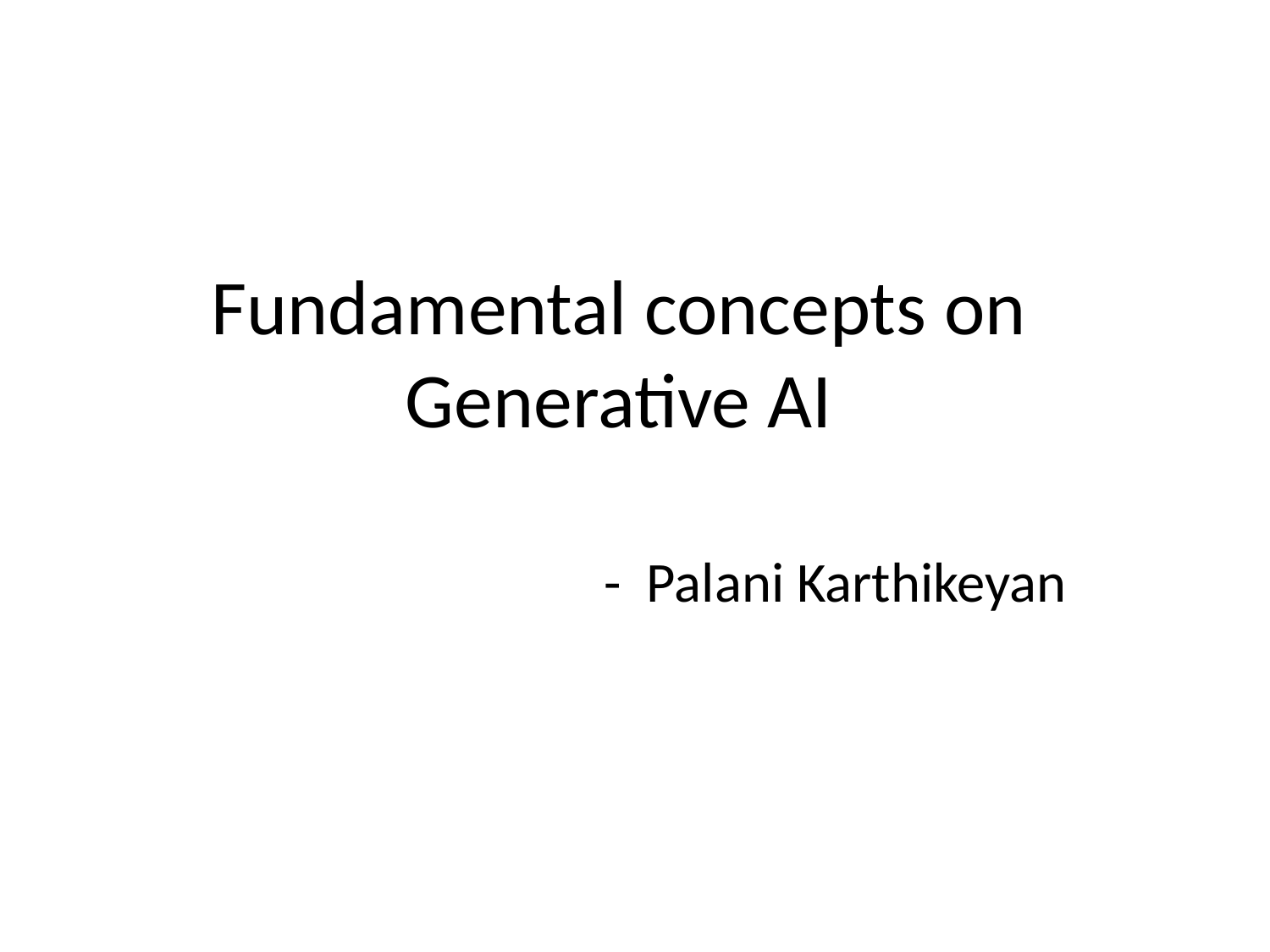

# Fundamental concepts on Generative AI
-  Palani Karthikeyan